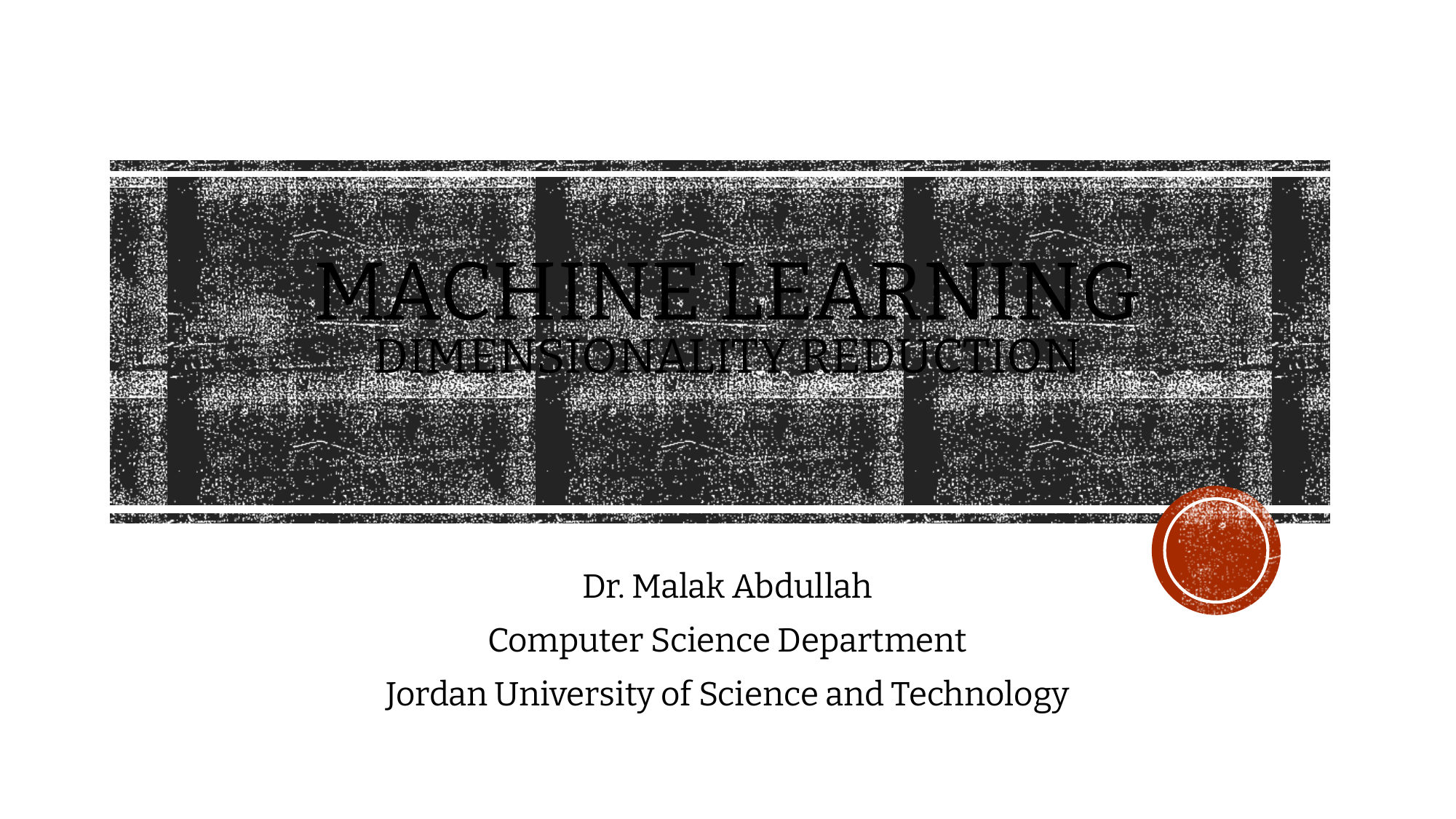

# Machine Learning Dimensionality Reduction
Dr. Malak Abdullah
Computer Science Department
Jordan University of Science and Technology